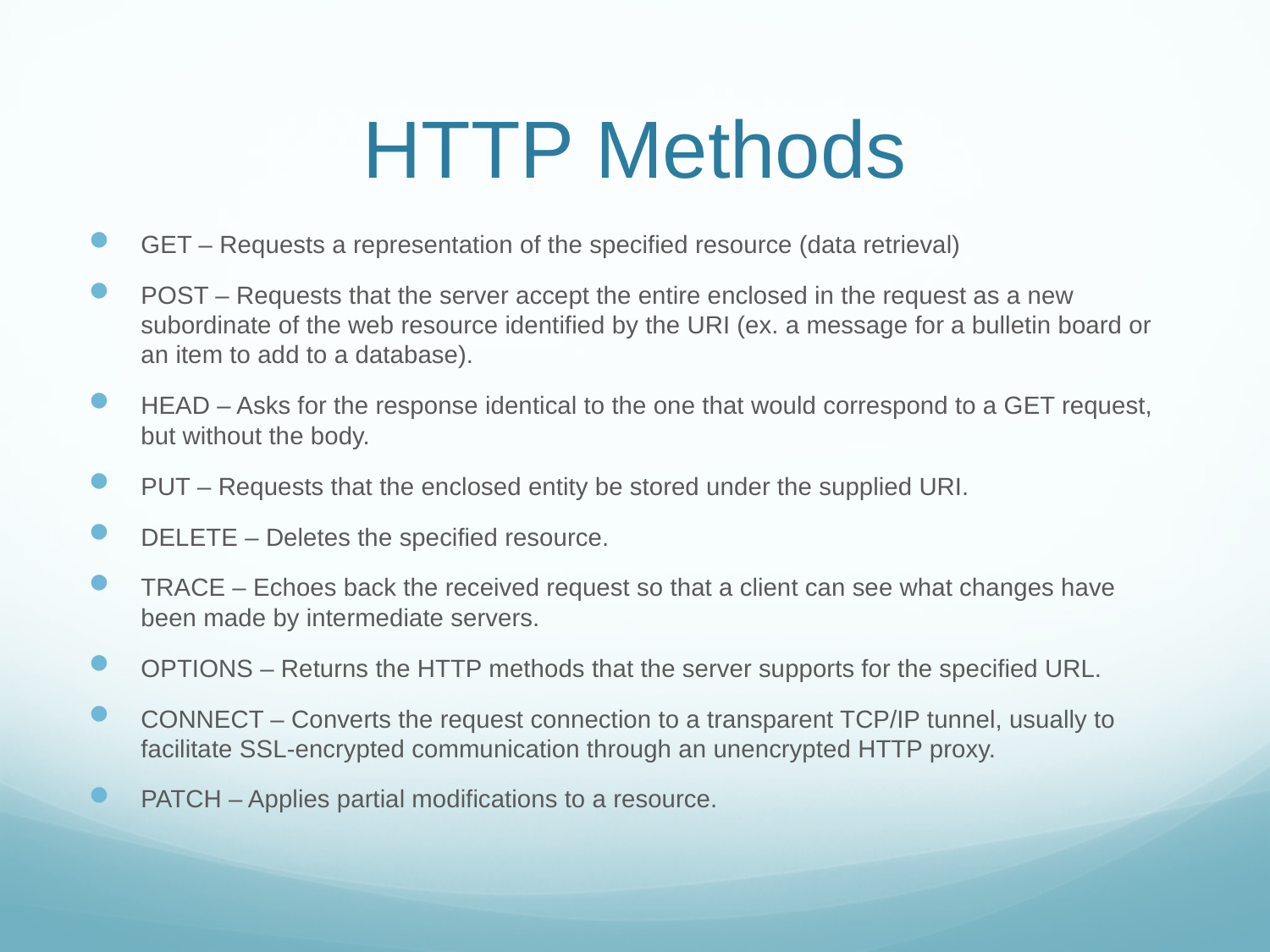

# HTTP Methods
GET – Requests a representation of the specified resource (data retrieval)
POST – Requests that the server accept the entire enclosed in the request as a new subordinate of the web resource identified by the URI (ex. a message for a bulletin board or an item to add to a database).
HEAD – Asks for the response identical to the one that would correspond to a GET request, but without the body.
PUT – Requests that the enclosed entity be stored under the supplied URI.
DELETE – Deletes the specified resource.
TRACE – Echoes back the received request so that a client can see what changes have been made by intermediate servers.
OPTIONS – Returns the HTTP methods that the server supports for the specified URL.
CONNECT – Converts the request connection to a transparent TCP/IP tunnel, usually to facilitate SSL-encrypted communication through an unencrypted HTTP proxy.
PATCH – Applies partial modifications to a resource.